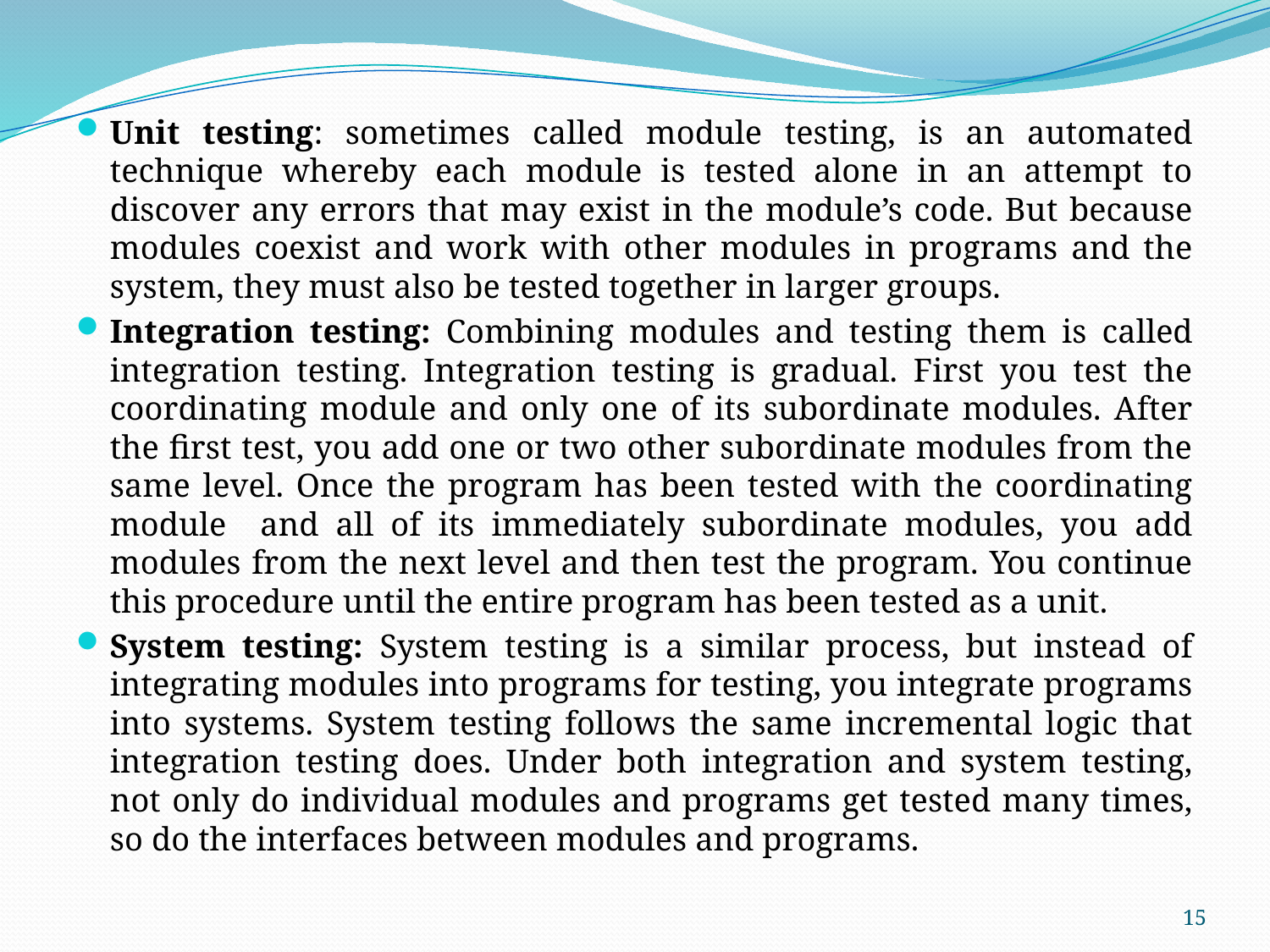

Unit testing: sometimes called module testing, is an automated technique whereby each module is tested alone in an attempt to discover any errors that may exist in the module’s code. But because modules coexist and work with other modules in programs and the system, they must also be tested together in larger groups.
Integration testing: Combining modules and testing them is called integration testing. Integration testing is gradual. First you test the coordinating module and only one of its subordinate modules. After the first test, you add one or two other subordinate modules from the same level. Once the program has been tested with the coordinating module  and all of its immediately subordinate modules, you add modules from the next level and then test the program. You continue this procedure until the entire program has been tested as a unit.
System testing: System testing is a similar process, but instead of integrating modules into programs for testing, you integrate programs into systems. System testing follows the same incremental logic that integration testing does. Under both integration and system testing, not only do individual modules and programs get tested many times, so do the interfaces between modules and programs.
15